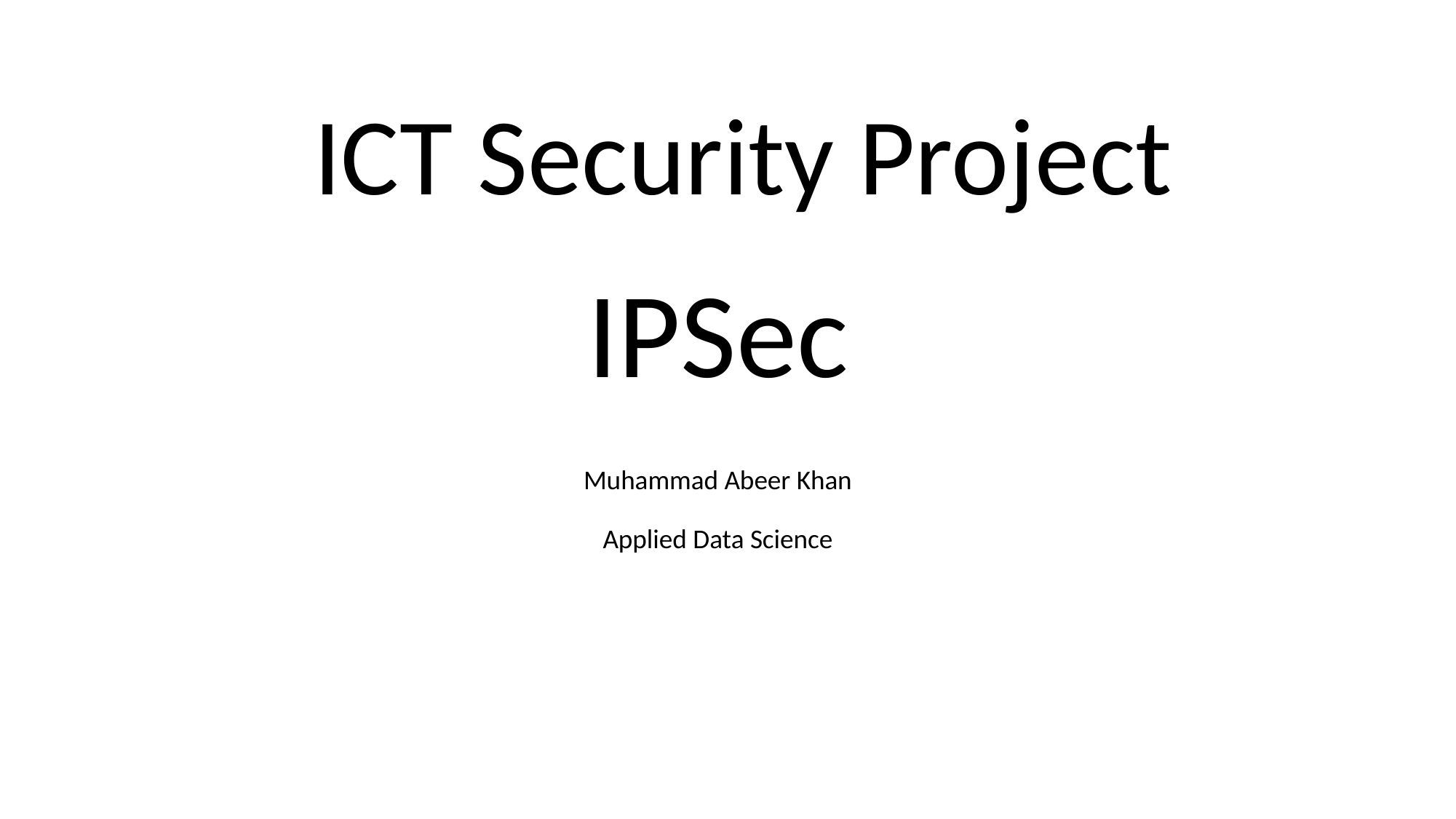

ICT Security Project
# IPSec
Muhammad Abeer Khan

Applied Data Science